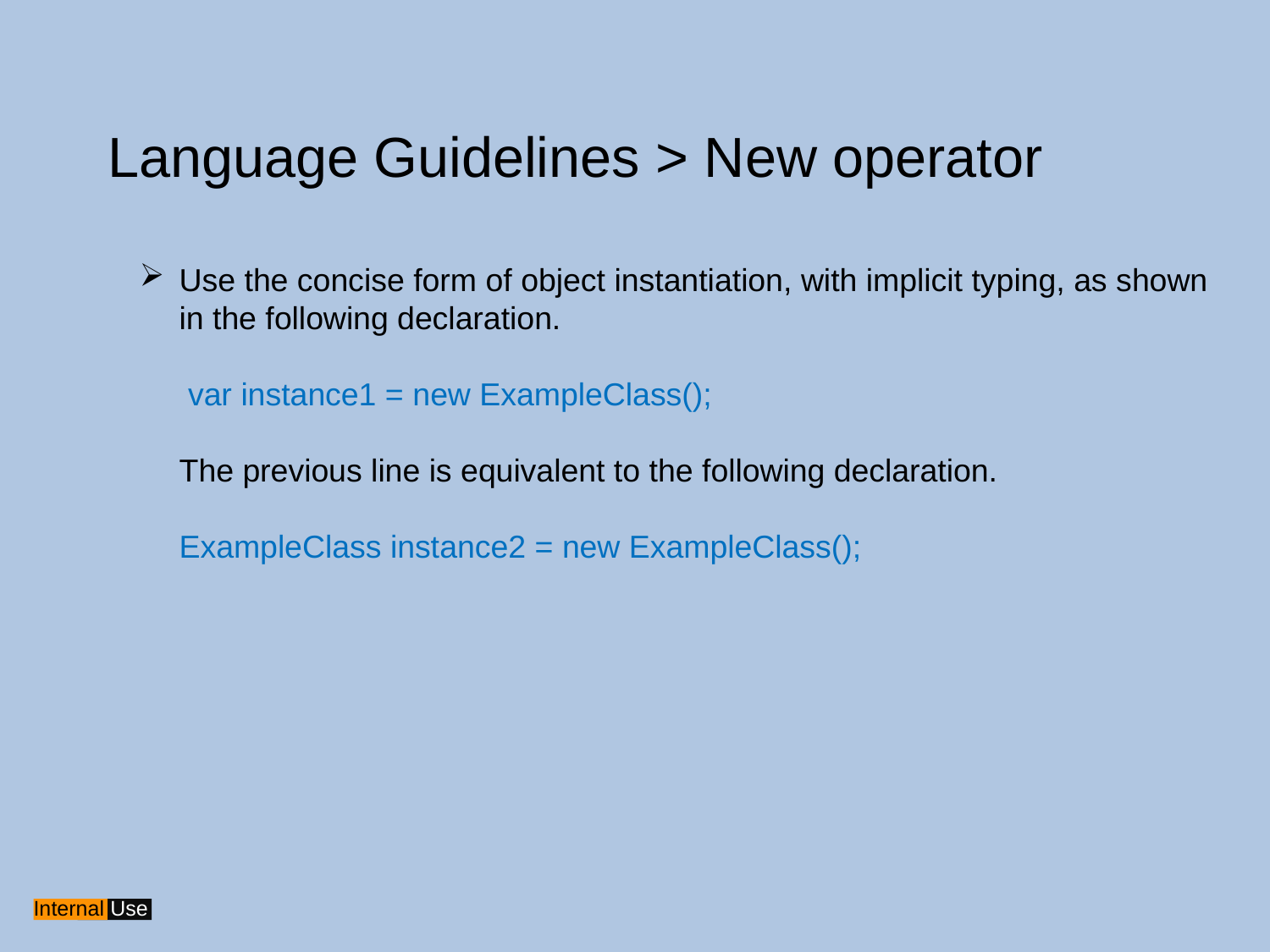

Language Guidelines > New operator
Use the concise form of object instantiation, with implicit typing, as shown in the following declaration.

	 var instance1 = new ExampleClass();

	The previous line is equivalent to the following declaration.

	ExampleClass instance2 = new ExampleClass();